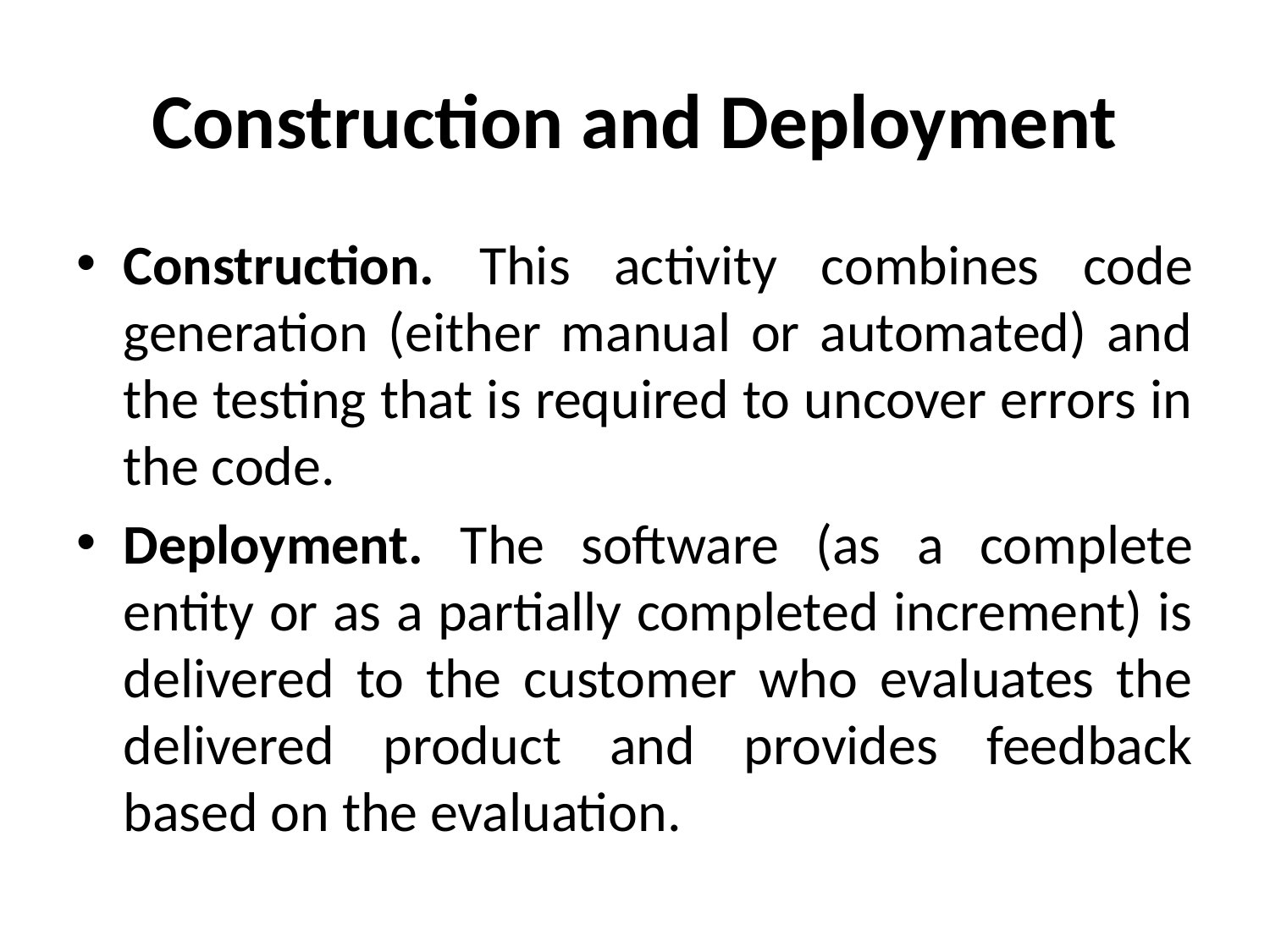

# Construction and Deployment
Construction. This activity combines code generation (either manual or automated) and the testing that is required to uncover errors in the code.
Deployment. The software (as a complete entity or as a partially completed increment) is delivered to the customer who evaluates the delivered product and provides feedback based on the evaluation.